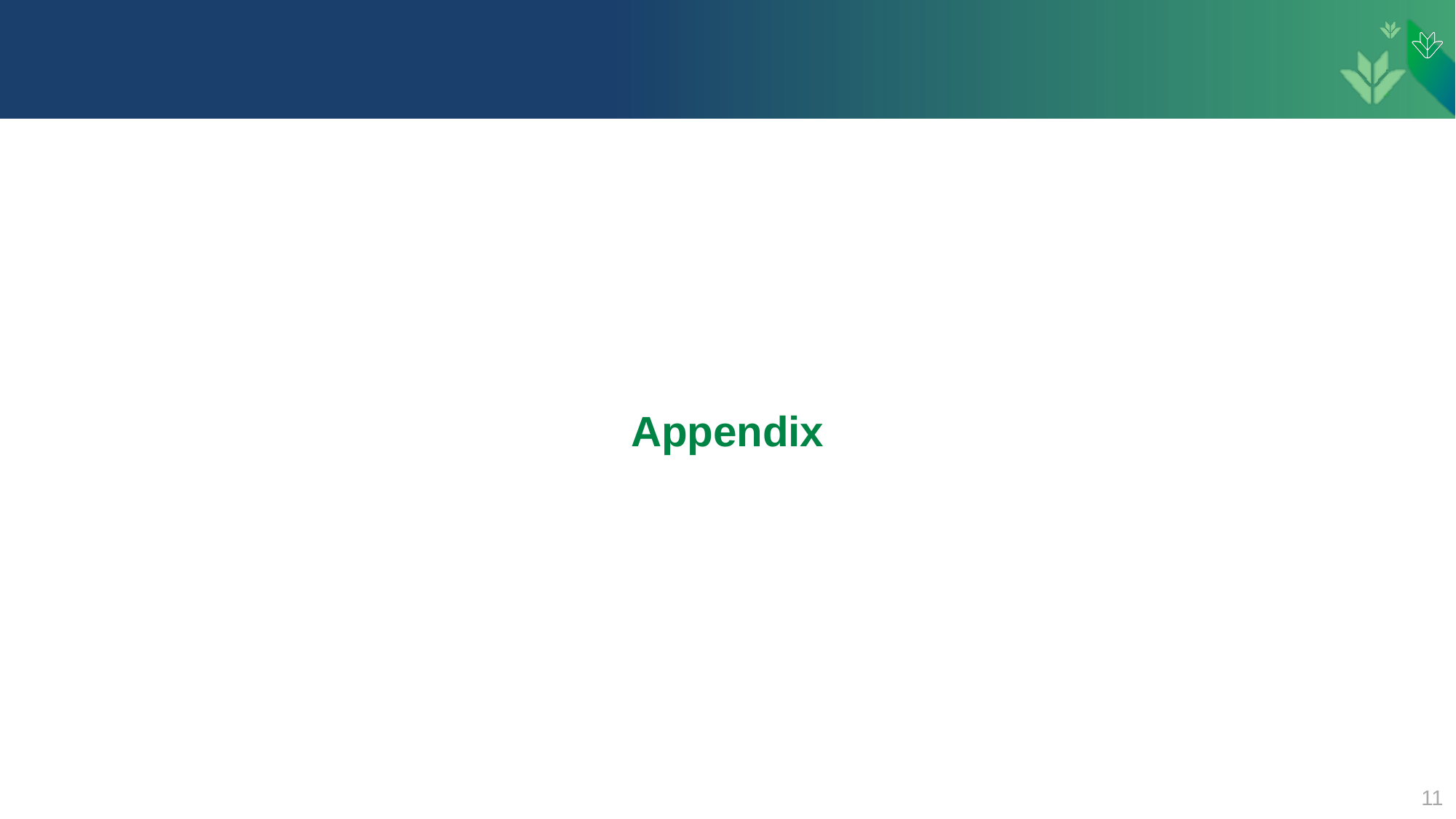

| Appendix |
| --- |
11